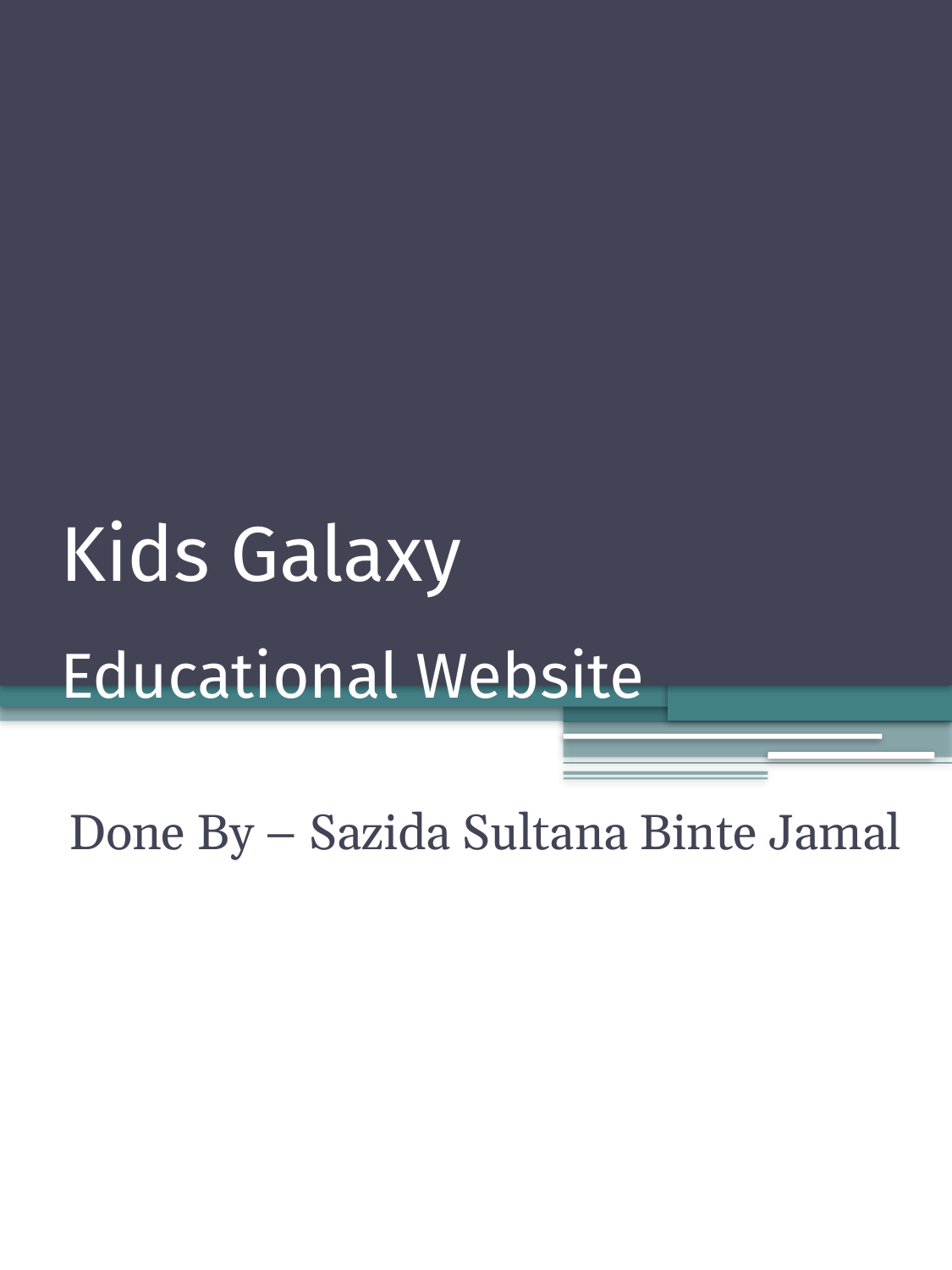

# Kids Galaxy Educational Website
Done By – Sazida Sultana Binte Jamal